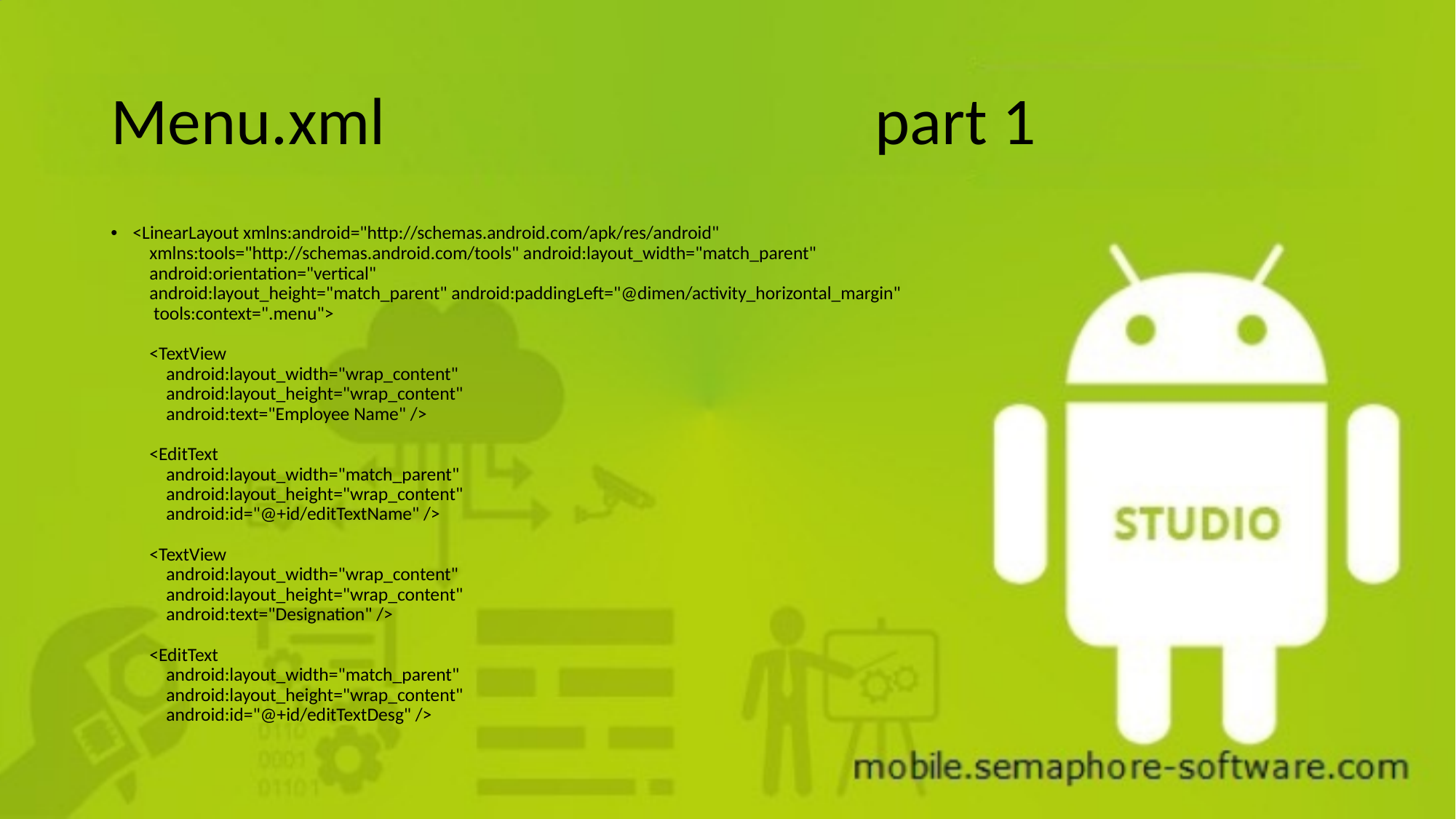

# Menu.xml					part 1
<LinearLayout xmlns:android="http://schemas.android.com/apk/res/android"
    xmlns:tools="http://schemas.android.com/tools" android:layout_width="match_parent"
    android:orientation="vertical"
    android:layout_height="match_parent" android:paddingLeft="@dimen/activity_horizontal_margin"
     tools:context=".menu">
    <TextView
        android:layout_width="wrap_content"
        android:layout_height="wrap_content"
        android:text="Employee Name" />
    <EditText
        android:layout_width="match_parent"
        android:layout_height="wrap_content"
        android:id="@+id/editTextName" />
    <TextView
        android:layout_width="wrap_content"
        android:layout_height="wrap_content"
        android:text="Designation" />
    <EditText
        android:layout_width="match_parent"
        android:layout_height="wrap_content"
        android:id="@+id/editTextDesg" />